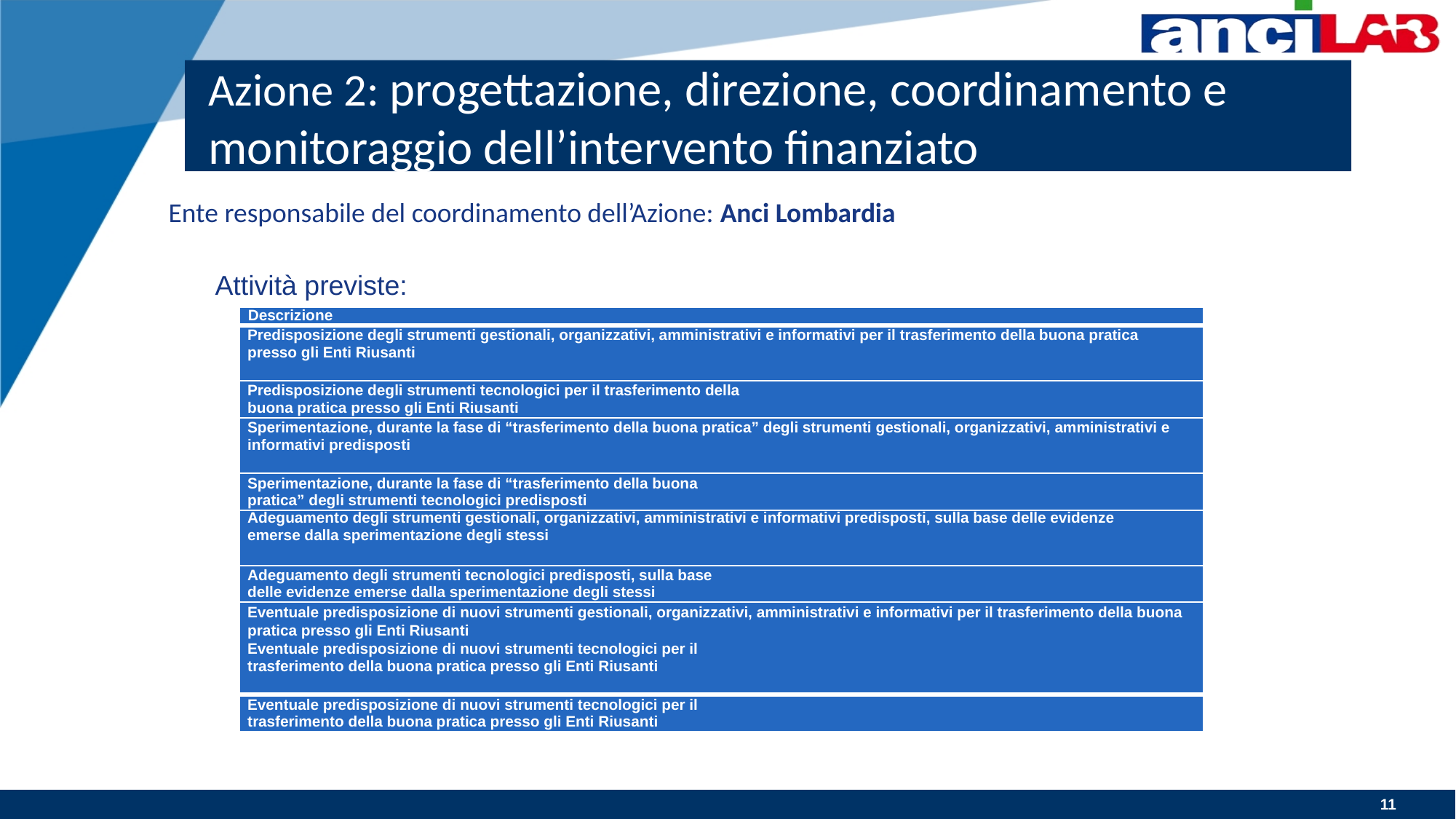

# Azione 2: progettazione, direzione, coordinamento e monitoraggio dell’intervento finanziato
Ente responsabile del coordinamento dell’Azione: Anci Lombardia
Attività previste:
| Descrizione |
| --- |
| Predisposizione degli strumenti gestionali, organizzativi, amministrativi e informativi per il trasferimento della buona pratica presso gli Enti Riusanti |
| Predisposizione degli strumenti tecnologici per il trasferimento della buona pratica presso gli Enti Riusanti |
| Sperimentazione, durante la fase di “trasferimento della buona pratica” degli strumenti gestionali, organizzativi, amministrativi e informativi predisposti |
| Sperimentazione, durante la fase di “trasferimento della buona pratica” degli strumenti tecnologici predisposti |
| Adeguamento degli strumenti gestionali, organizzativi, amministrativi e informativi predisposti, sulla base delle evidenze emerse dalla sperimentazione degli stessi |
| Adeguamento degli strumenti tecnologici predisposti, sulla base delle evidenze emerse dalla sperimentazione degli stessi |
| Eventuale predisposizione di nuovi strumenti gestionali, organizzativi, amministrativi e informativi per il trasferimento della buona pratica presso gli Enti Riusanti Eventuale predisposizione di nuovi strumenti tecnologici per il trasferimento della buona pratica presso gli Enti Riusanti |
| Eventuale predisposizione di nuovi strumenti tecnologici per il trasferimento della buona pratica presso gli Enti Riusanti |